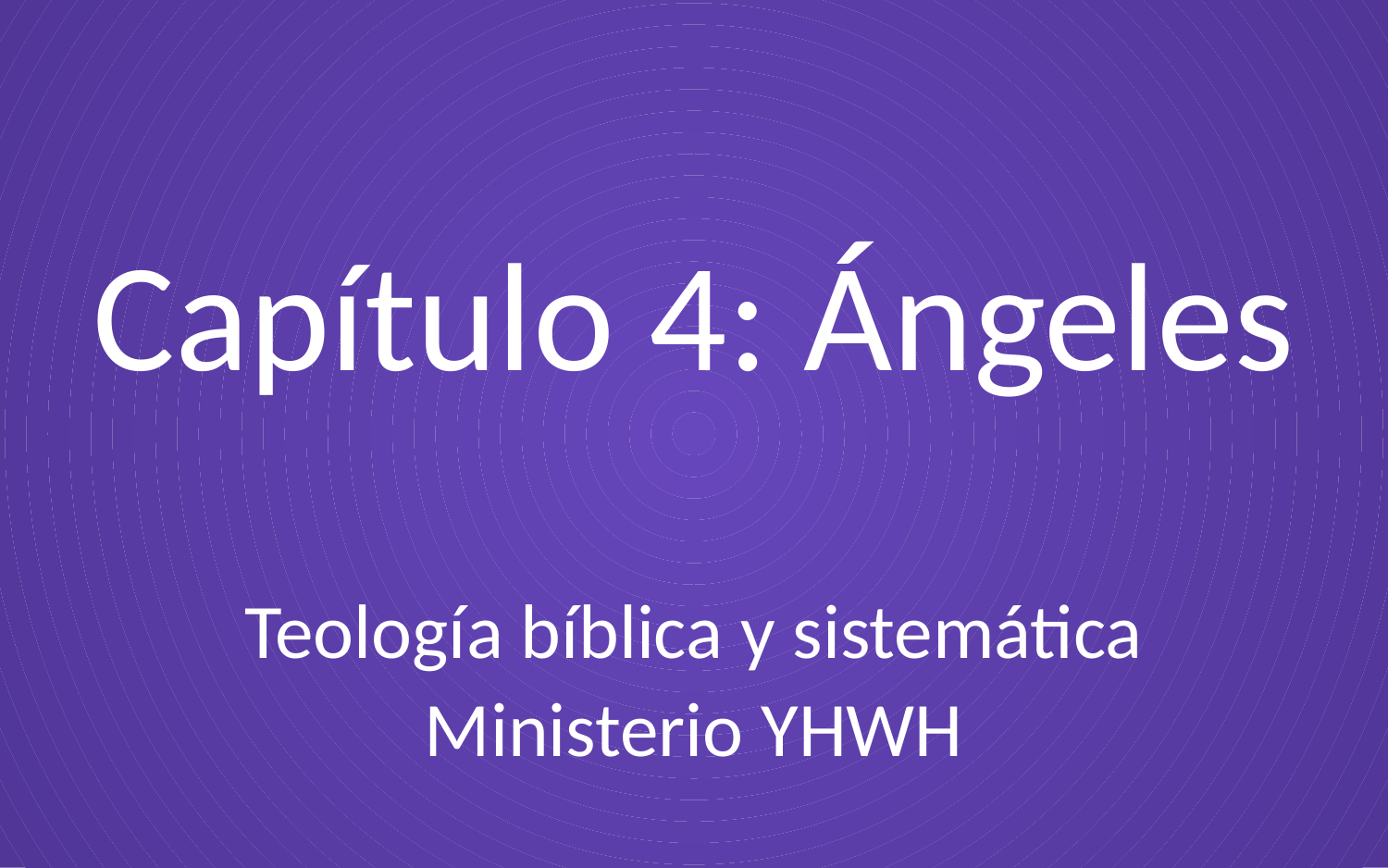

# Capítulo 4: Ángeles
Teología bíblica y sistemática
Ministerio YHWH